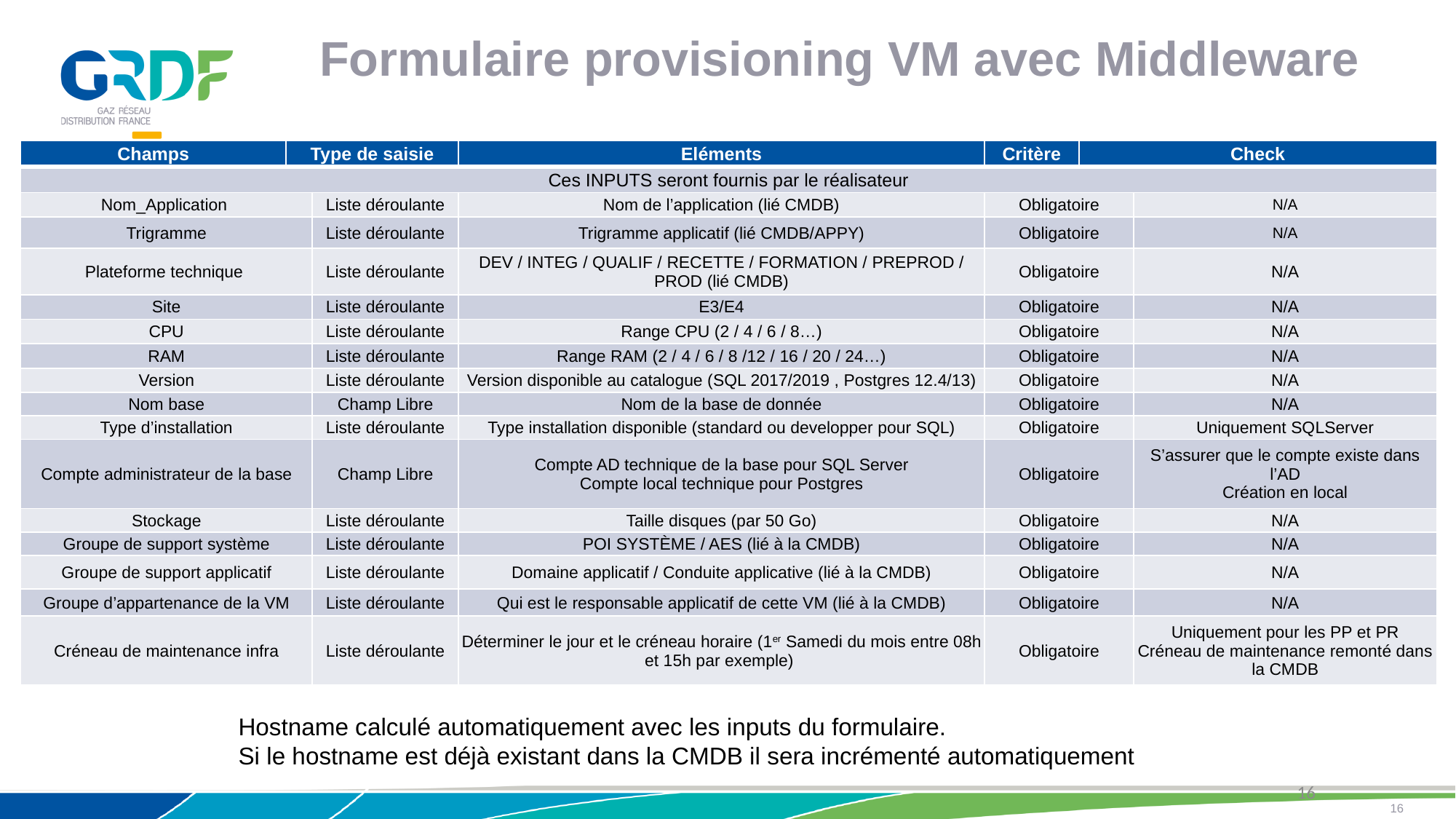

Formulaire provisioning VM avec Middleware
| Champs | Type de saisie |  | Eléments | Critère | Check |  |
| --- | --- | --- | --- | --- | --- | --- |
| Ces INPUTS seront fournis par le réalisateur |  |  |  |  |  |  |
| Nom\_Application | Liste déroulante | Liste déroulante | Nom de l’application (lié CMDB) | Obligatoire | N/A | N/A |
| Trigramme | Liste déroulante | Liste déroulante | Trigramme applicatif (lié CMDB/APPY) | Obligatoire | N/A | N/A |
| Plateforme technique | Liste déroulante | Liste déroulante | DEV / INTEG / QUALIF / RECETTE / FORMATION / PREPROD / PROD (lié CMDB) | Obligatoire | N/A | N/A |
| Site | Liste déroulante | Liste déroulante | E3/E4 | Obligatoire | N/A | N/A |
| CPU | Liste déroulante | Liste déroulante | Range CPU (2 / 4 / 6 / 8…) | Obligatoire | N/A | N/A |
| RAM | Liste déroulante | Liste déroulante | Range RAM (2 / 4 / 6 / 8 /12 / 16 / 20 / 24…) | Obligatoire | N/A | N/A |
| Version |  | Liste déroulante | Version disponible au catalogue (SQL 2017/2019 , Postgres 12.4/13) | Obligatoire |  | N/A |
| Nom base |  | Champ Libre | Nom de la base de donnée | Obligatoire |  | N/A |
| Type d’installation |  | Liste déroulante | Type installation disponible (standard ou developper pour SQL) | Obligatoire |  | Uniquement SQLServer |
| Compte administrateur de la base |  | Champ Libre | Compte AD technique de la base pour SQL Server Compte local technique pour Postgres | Obligatoire |  | S’assurer que le compte existe dans l’AD Création en local |
| Stockage | Liste déroulante | Liste déroulante | Taille disques (par 50 Go) | Obligatoire |  | N/A |
| Groupe de support système | Liste déroulante | Liste déroulante | POI SYSTÈME / AES (lié à la CMDB) | Obligatoire |  | N/A |
| Groupe de support applicatif | Liste déroulante | Liste déroulante | Domaine applicatif / Conduite applicative (lié à la CMDB) | Obligatoire |  | N/A |
| Groupe d’appartenance de la VM | Liste déroulante | Liste déroulante | Qui est le responsable applicatif de cette VM (lié à la CMDB) | Obligatoire |  | N/A |
| Créneau de maintenance infra | Liste déroulante | Liste déroulante | Déterminer le jour et le créneau horaire (1er Samedi du mois entre 08h et 15h par exemple) | Obligatoire |  | Uniquement pour les PP et PR Créneau de maintenance remonté dans la CMDB |
Hostname calculé automatiquement avec les inputs du formulaire.
Si le hostname est déjà existant dans la CMDB il sera incrémenté automatiquement
16
16
03/12/2018